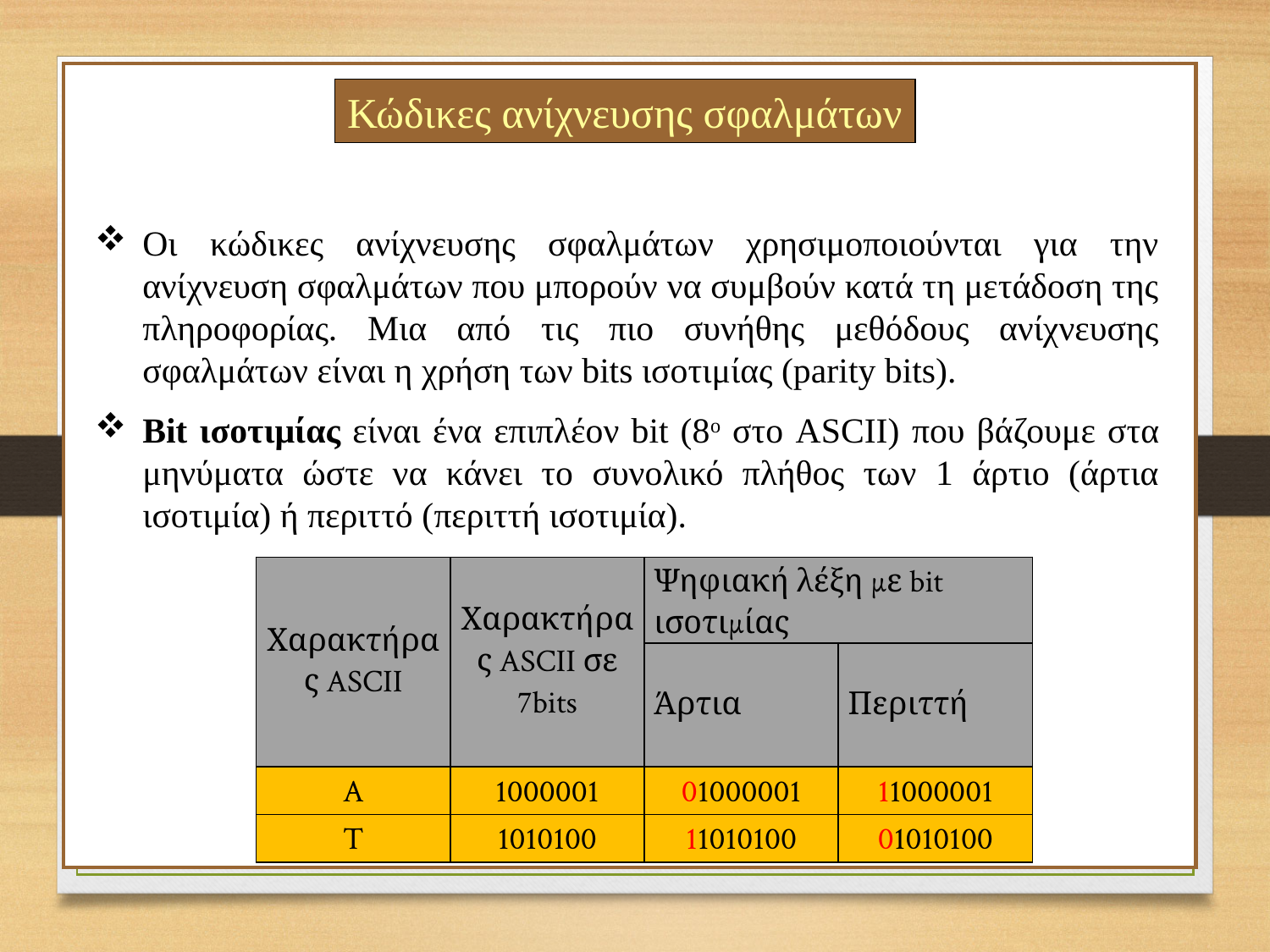

Κώδικες ανίχνευσης σφαλμάτων
Οι κώδικες ανίχνευσης σφαλμάτων χρησιμοποιούνται για την ανίχνευση σφαλμάτων που μπορούν να συμβούν κατά τη μετάδοση της πληροφορίας. Μια από τις πιο συνήθης μεθόδους ανίχνευσης σφαλμάτων είναι η χρήση των bits ισοτιμίας (parity bits).
Bit ισοτιμίας είναι ένα επιπλέον bit (8ο στο ASCII) που βάζουμε στα μηνύματα ώστε να κάνει το συνολικό πλήθος των 1 άρτιο (άρτια ισοτιμία) ή περιττό (περιττή ισοτιμία).

| Χαρακτήρας ASCII | Χαρακτήρας ASCII σε 7bits | Ψηφιακή λέξη με bit ισοτιμίας |  |
| --- | --- | --- | --- |
|  |  | Άρτια | Περιττή |
| A | 1000001 | 01000001 | 11000001 |
| T | 1010100 | 11010100 | 01010100 |